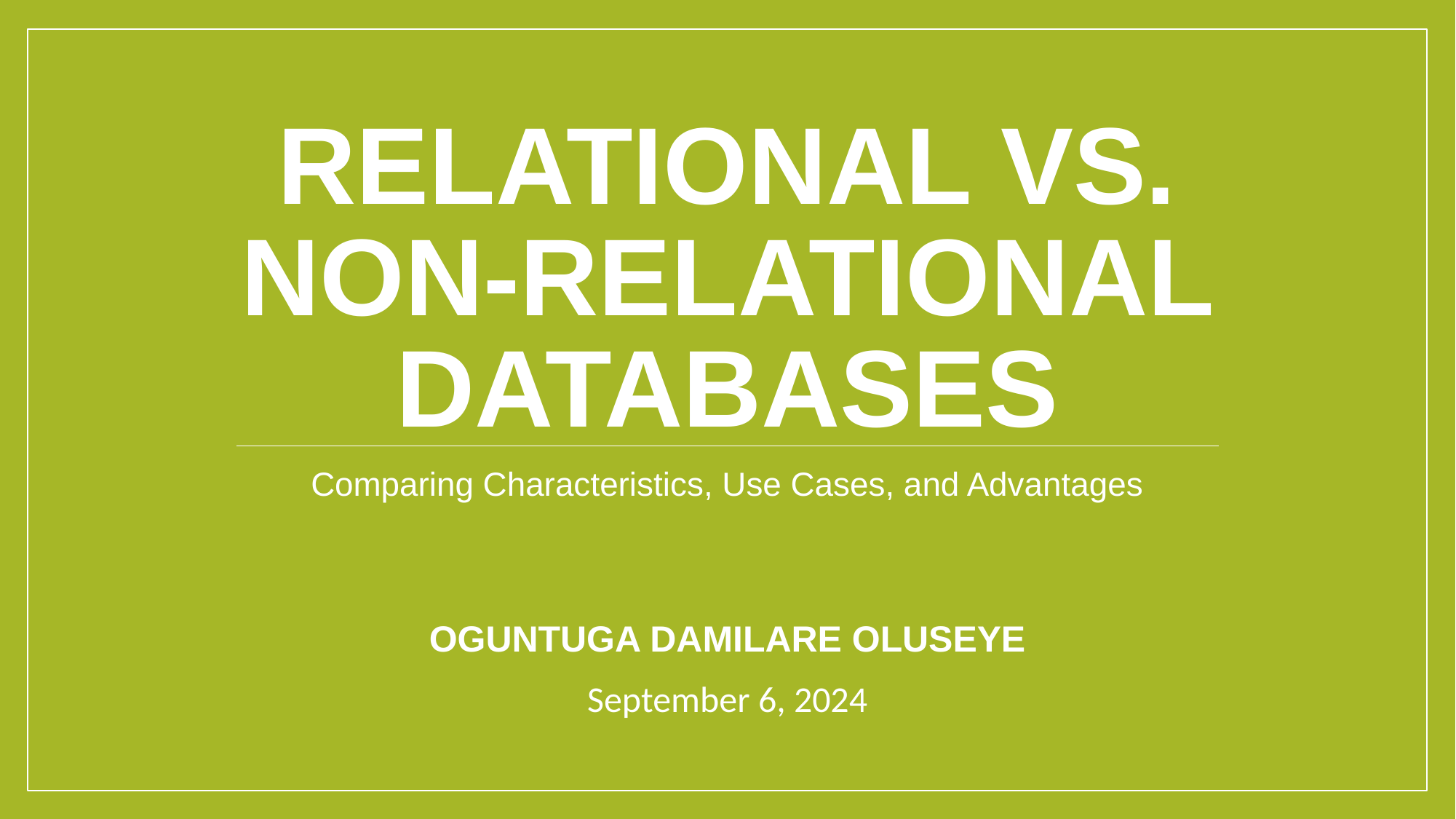

# RELATIONAL VS. NON-RELATIONAL DATABASES
Comparing Characteristics, Use Cases, and Advantages
OGUNTUGA DAMILARE OLUSEYE
September 6, 2024